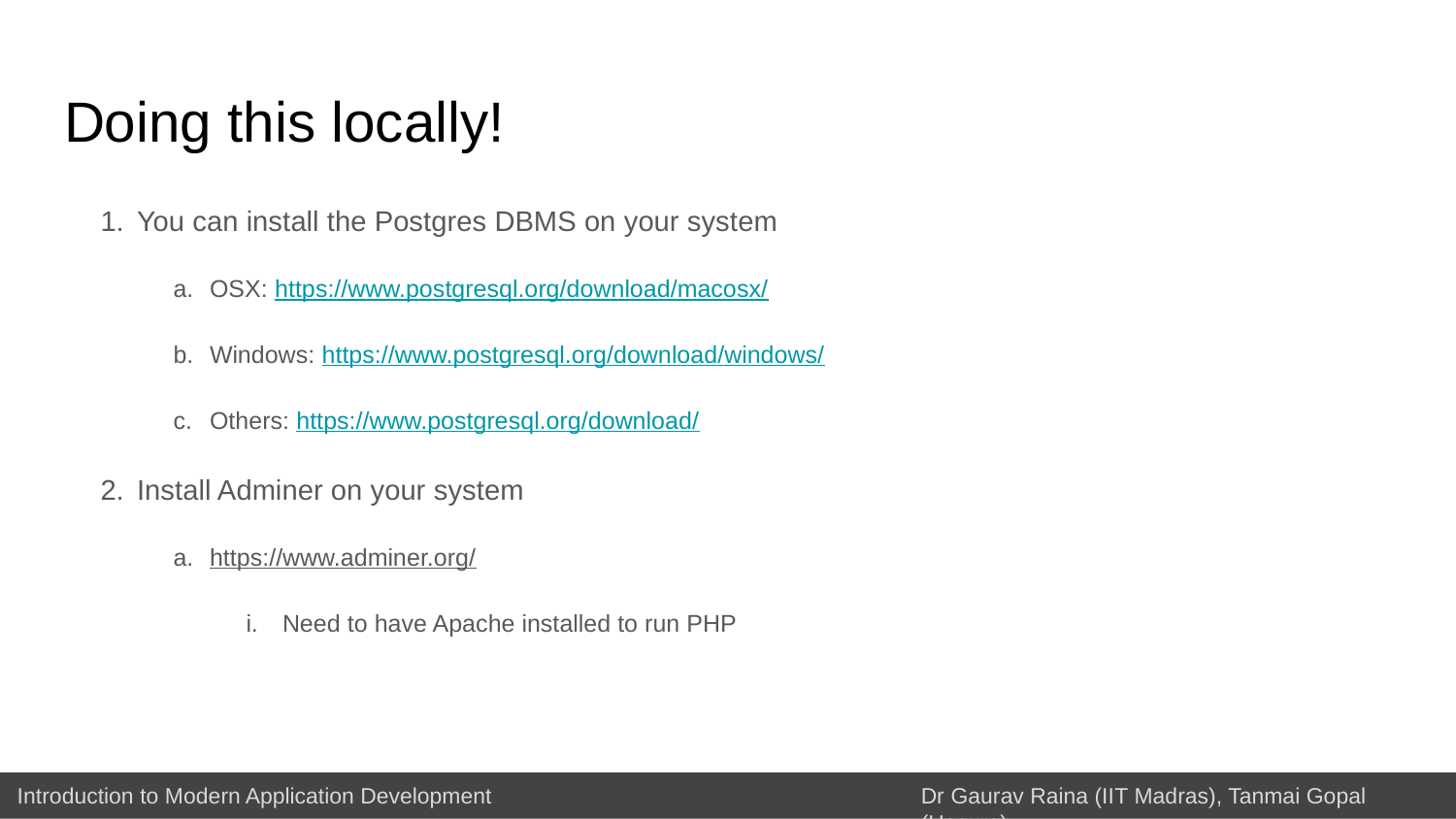

# Doing this locally!
You can install the Postgres DBMS on your system
OSX: https://www.postgresql.org/download/macosx/
Windows: https://www.postgresql.org/download/windows/
Others: https://www.postgresql.org/download/
Install Adminer on your system
https://www.adminer.org/
Need to have Apache installed to run PHP